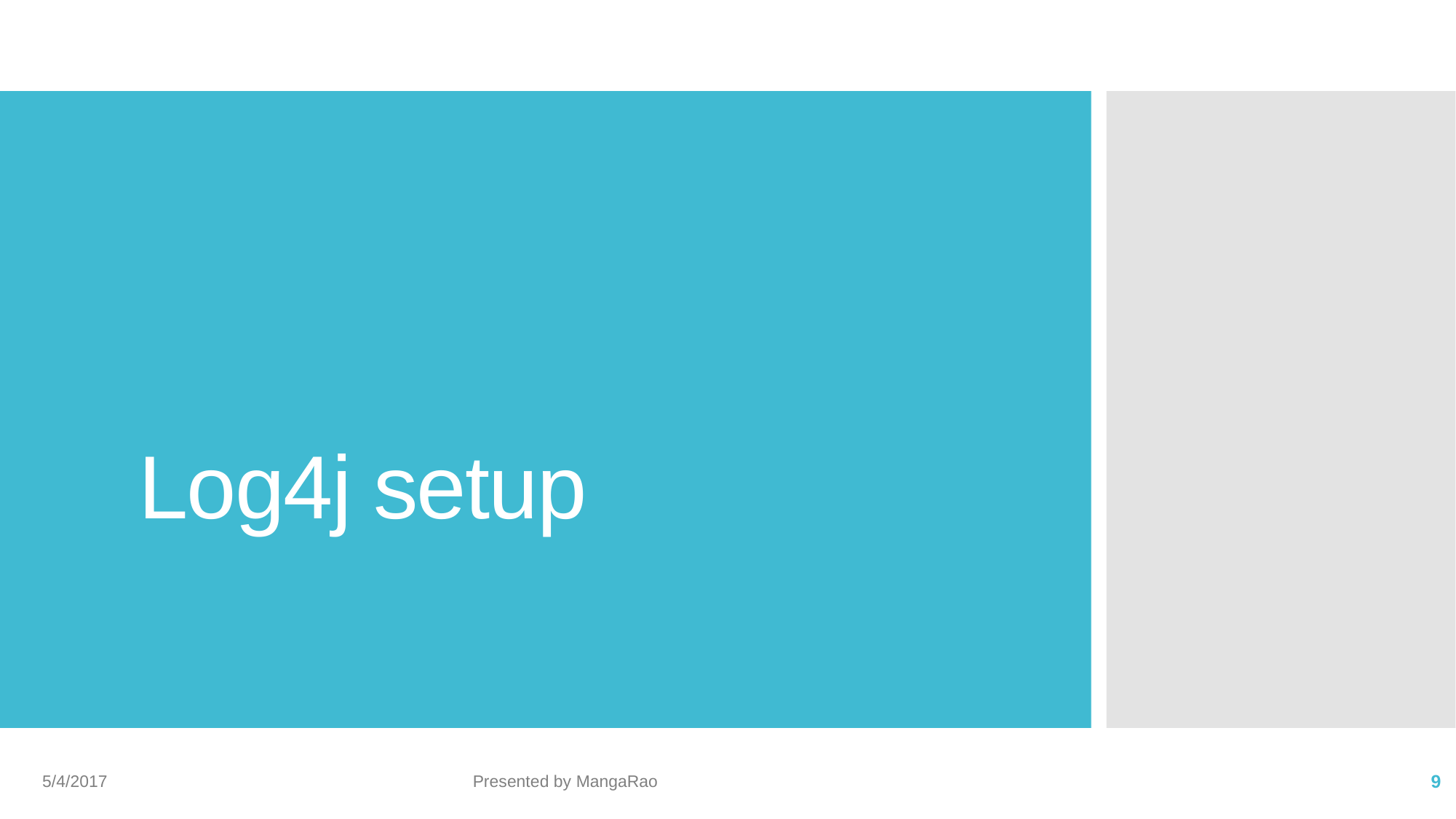

# Log4j setup

5/4/2017
Presented by MangaRao
9